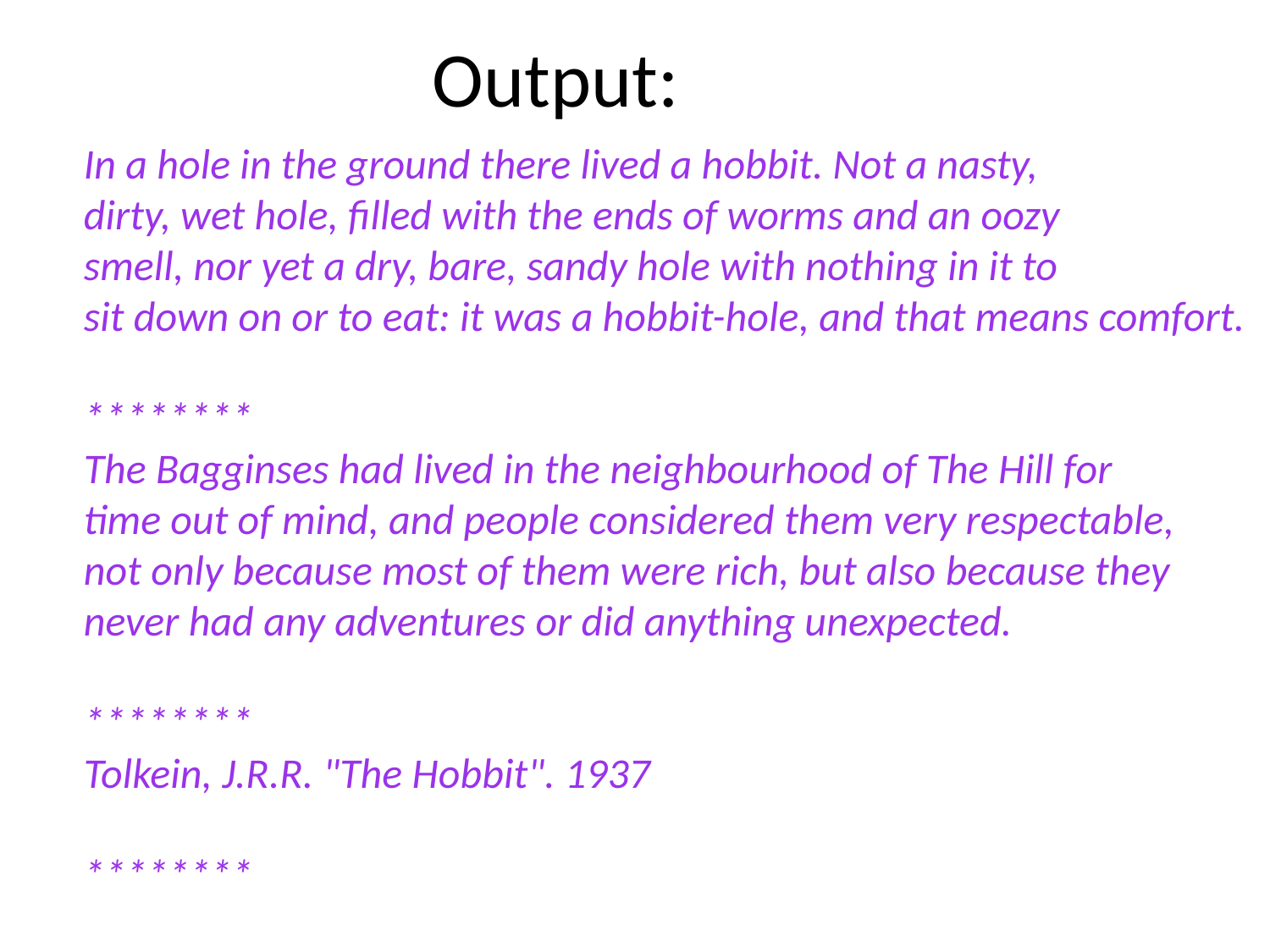

Output:
In a hole in the ground there lived a hobbit. Not a nasty,
dirty, wet hole, filled with the ends of worms and an oozy
smell, nor yet a dry, bare, sandy hole with nothing in it to
sit down on or to eat: it was a hobbit-hole, and that means comfort.

********
The Bagginses had lived in the neighbourhood of The Hill for
time out of mind, and people considered them very respectable,
not only because most of them were rich, but also because they
never had any adventures or did anything unexpected.

********
Tolkein, J.R.R. "The Hobbit". 1937

********